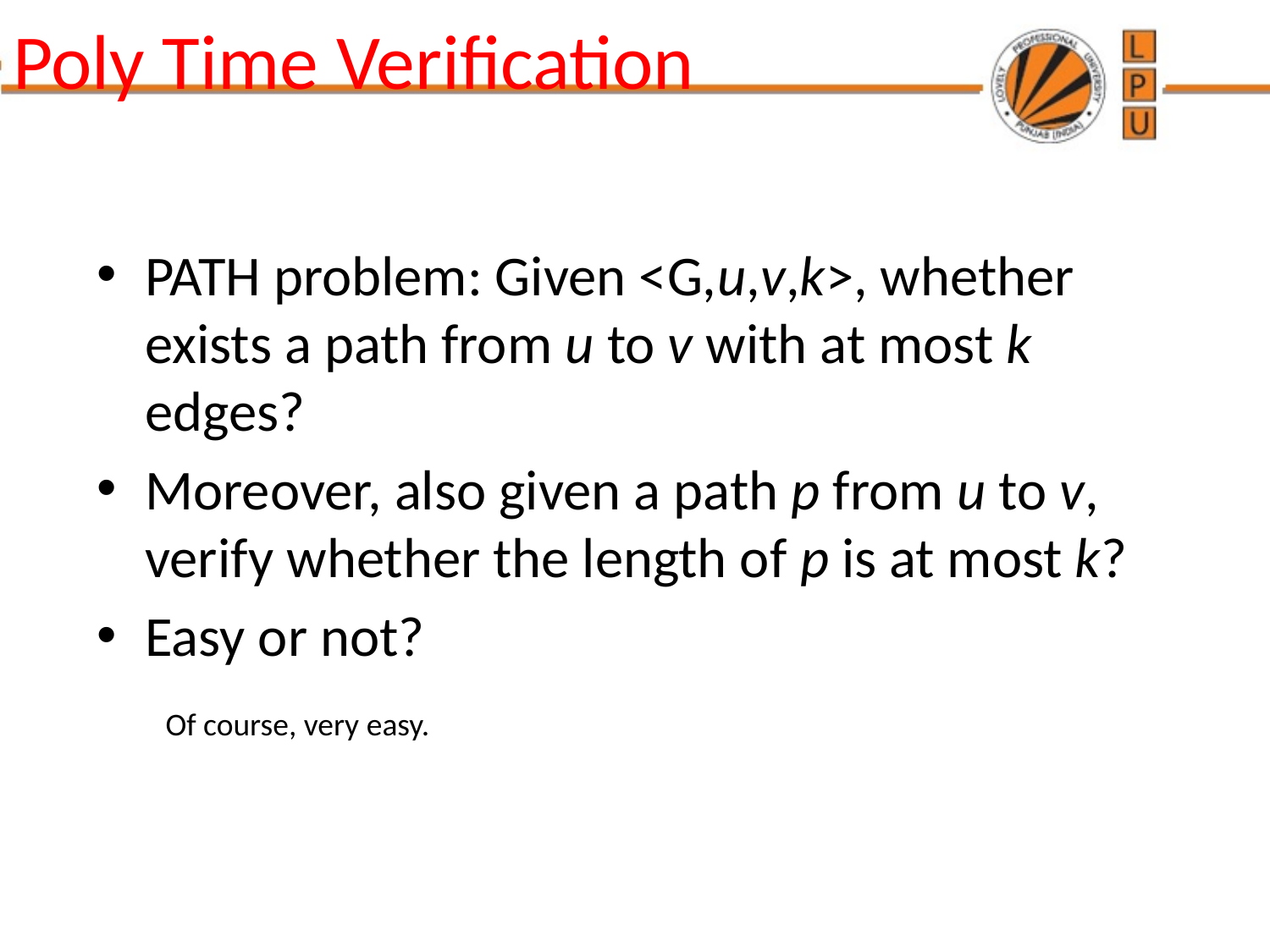

# Poly Time Verification
PATH problem: Given <G,u,v,k>, whether exists a path from u to v with at most k edges?
Moreover, also given a path p from u to v, verify whether the length of p is at most k?
Easy or not?
Of course, very easy.